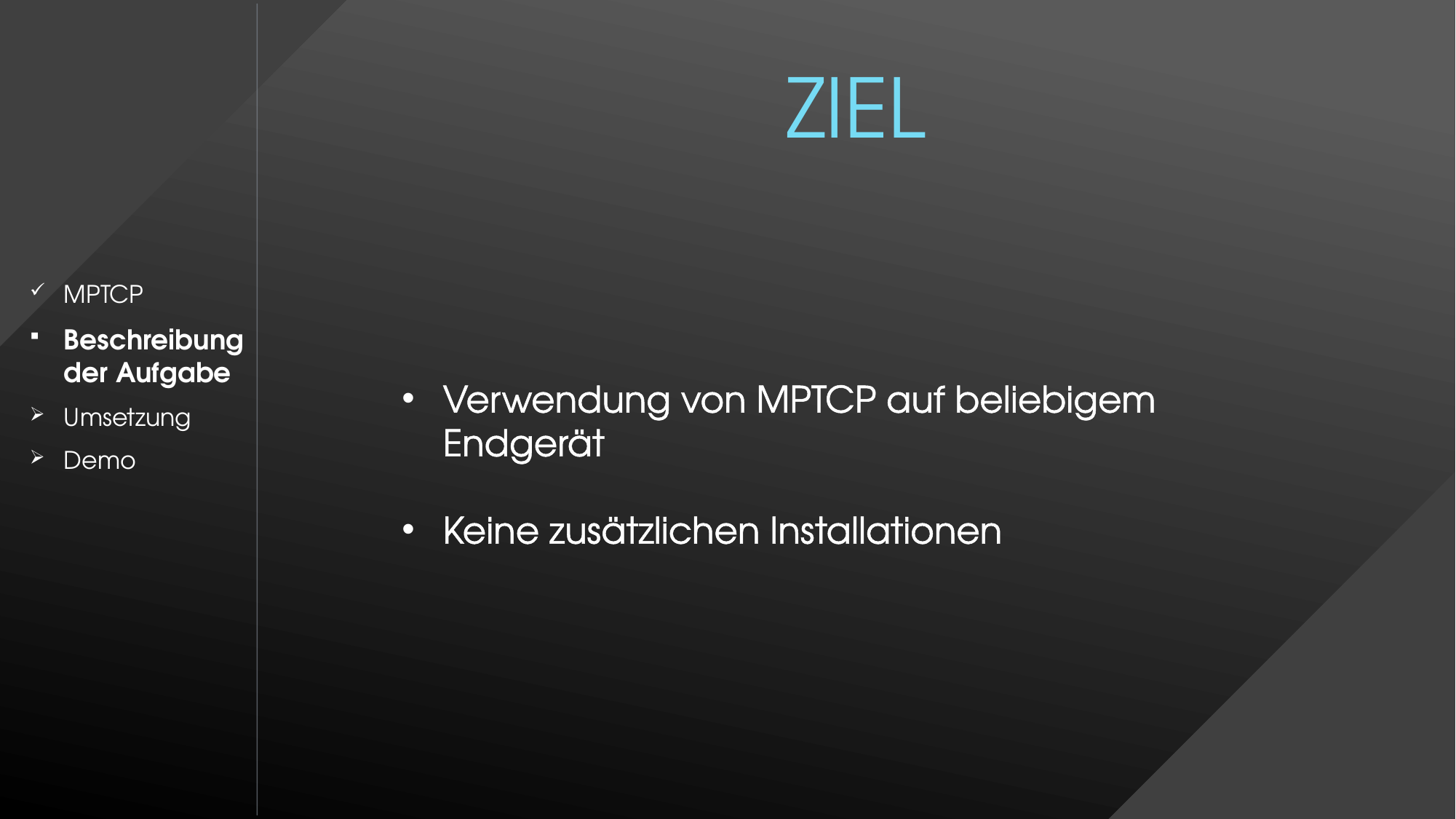

# Ziel
MPTCP
Beschreibung der Aufgabe
Umsetzung
Demo

Verwendung von MPTCP auf beliebigem Endgerät

Keine zusätzlichen Installationen